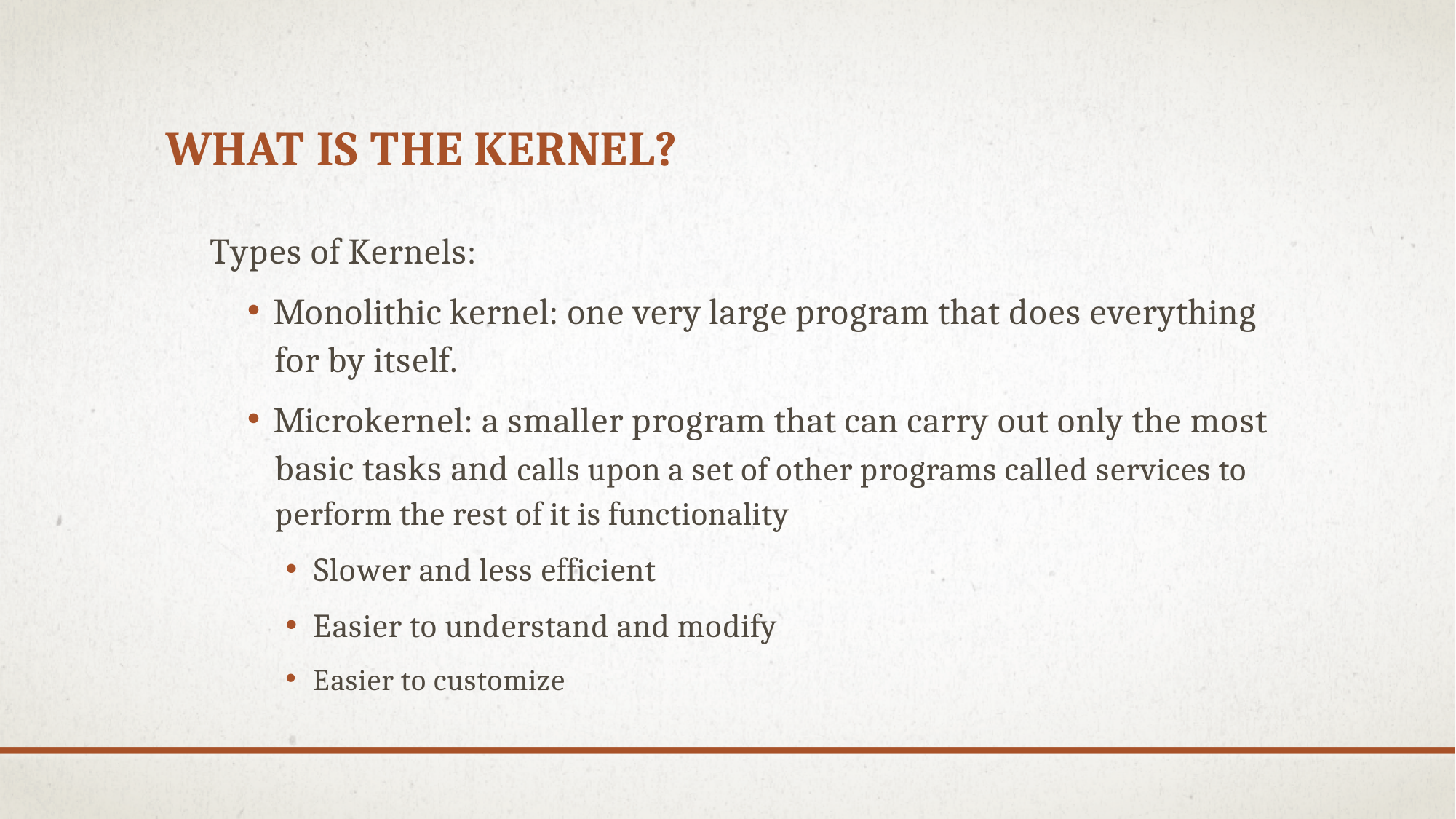

# What is The Kernel?
Types of Kernels:
Monolithic kernel: one very large program that does everything for by itself.
Microkernel: a smaller program that can carry out only the most basic tasks and calls upon a set of other programs called services to perform the rest of it is functionality
Slower and less efficient
Easier to understand and modify
Easier to customize